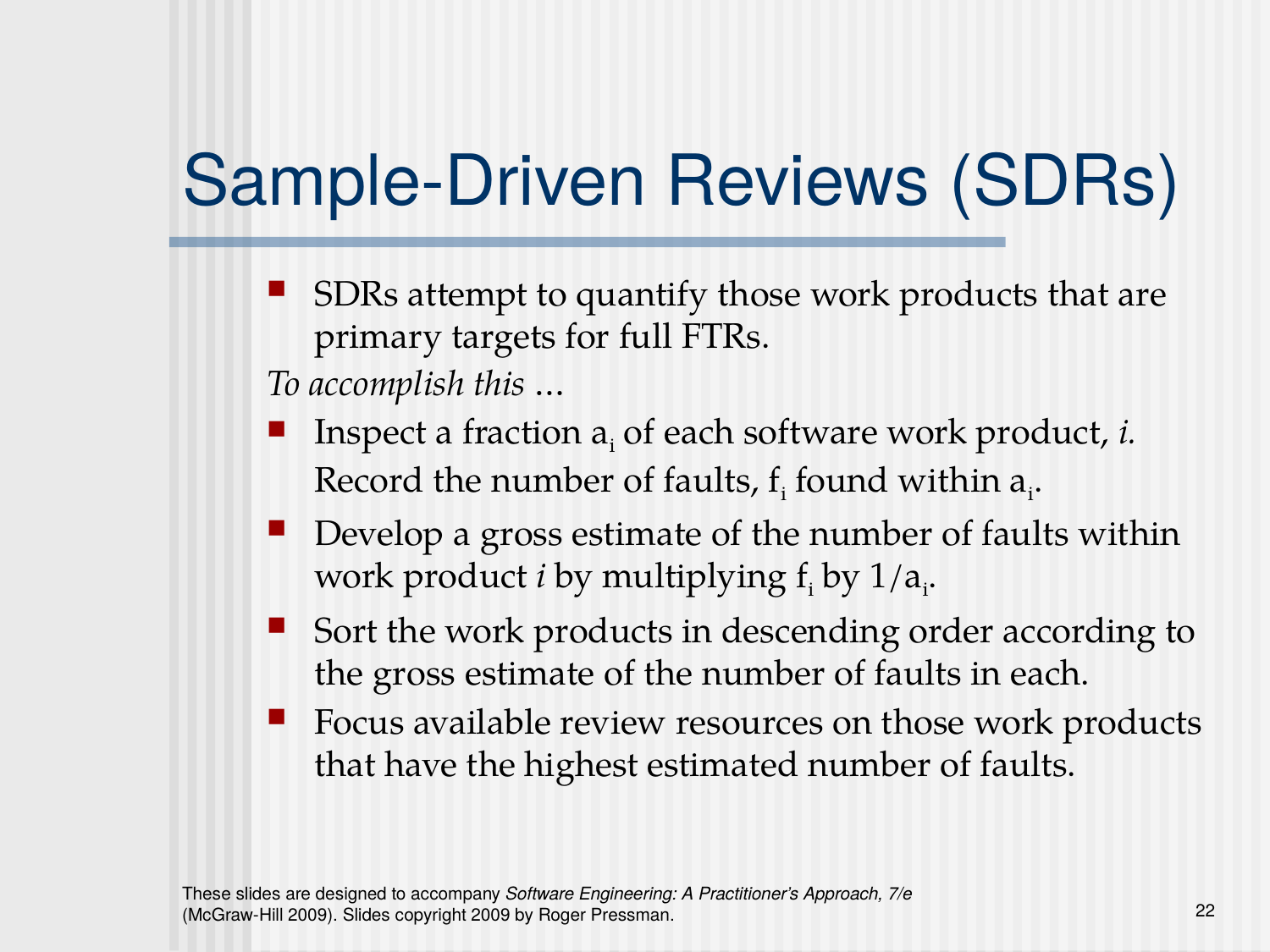

# Sample-Driven Reviews (SDRs)
SDRs attempt to quantify those work products that are primary targets for full FTRs.
To accomplish this …
Inspect a fraction ai of each software work product, i. Record the number of faults, fi found within ai.
Develop a gross estimate of the number of faults within work product i by multiplying fi by 1/ai.
Sort the work products in descending order according to the gross estimate of the number of faults in each.
Focus available review resources on those work products that have the highest estimated number of faults.
These slides are designed to accompany Software Engineering: A Practitioner’s Approach, 7/e (McGraw-Hill 2009). Slides copyright 2009 by Roger Pressman.
22